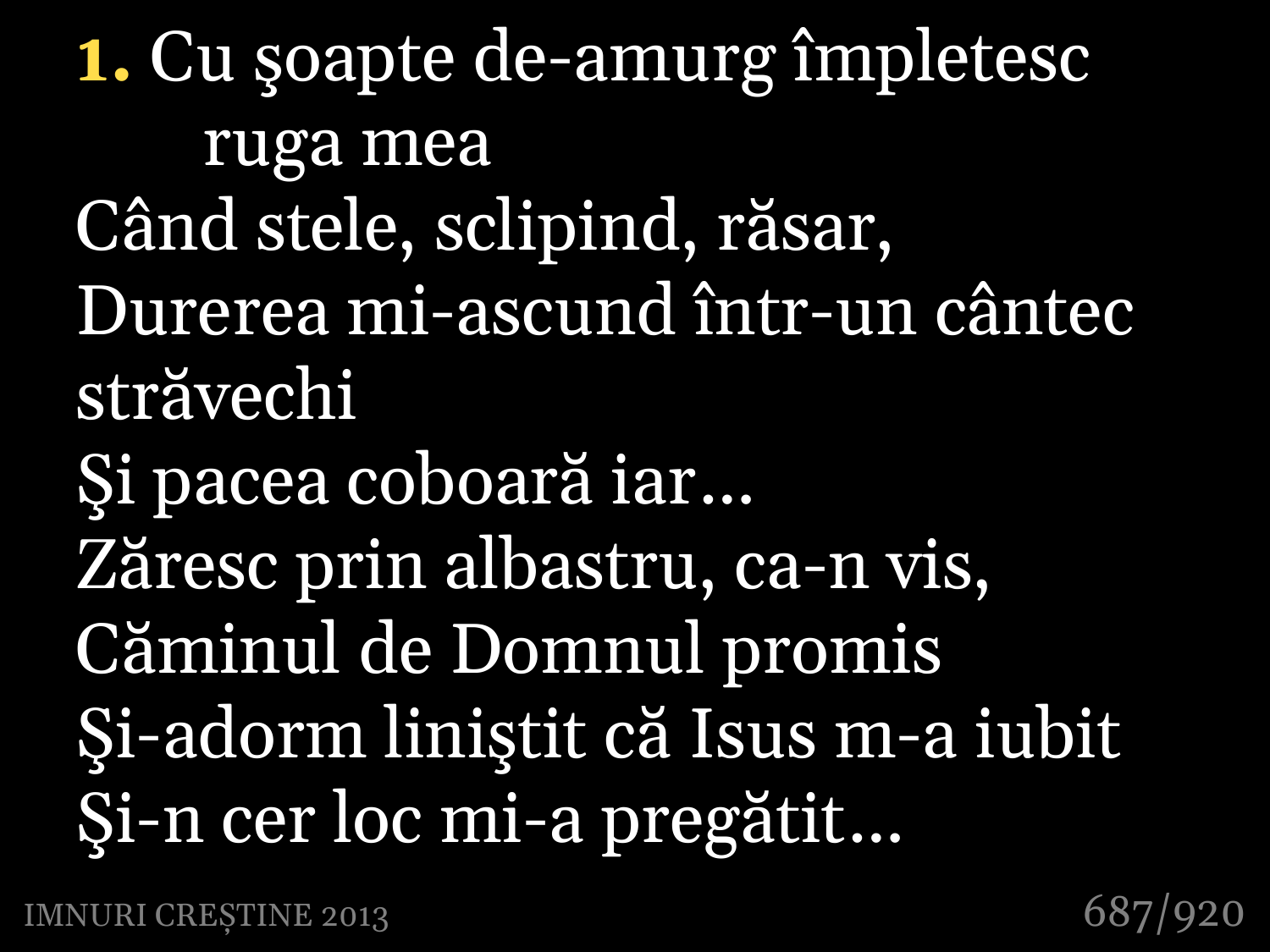

1. Cu şoapte de-amurg împletesc
	ruga mea
Când stele, sclipind, răsar,
Durerea mi-ascund într-un cântec 	străvechi
Şi pacea coboară iar…
Zăresc prin albastru, ca-n vis,
Căminul de Domnul promis
Şi-adorm liniştit că Isus m-a iubit
Şi-n cer loc mi-a pregătit…
687/920
IMNURI CREȘTINE 2013